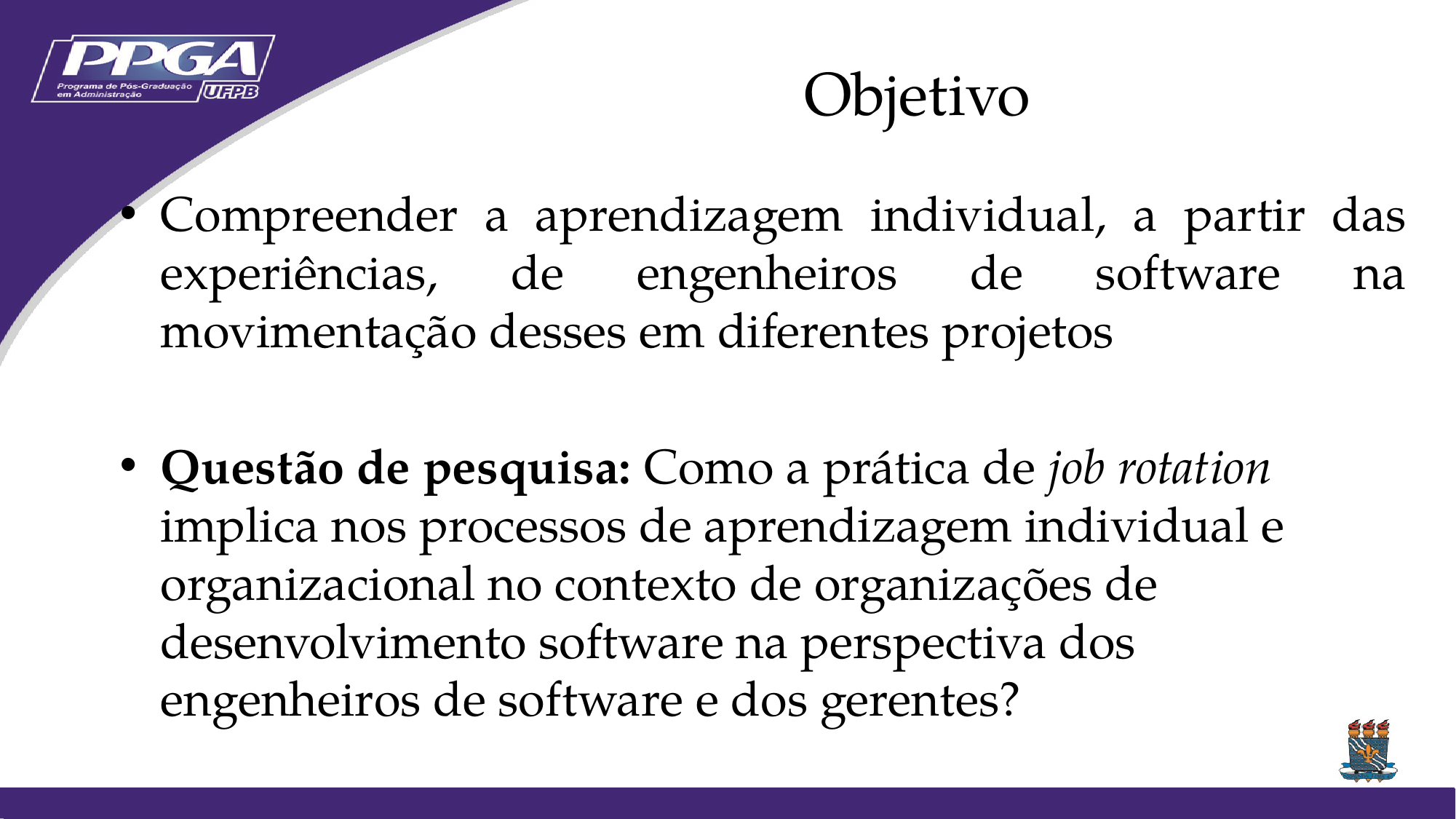

# Objetivo
Compreender a aprendizagem individual, a partir das experiências, de engenheiros de software na movimentação desses em diferentes projetos

Questão de pesquisa: Como a prática de job rotation implica nos processos de aprendizagem individual e organizacional no contexto de organizações de desenvolvimento software na perspectiva dos engenheiros de software e dos gerentes?